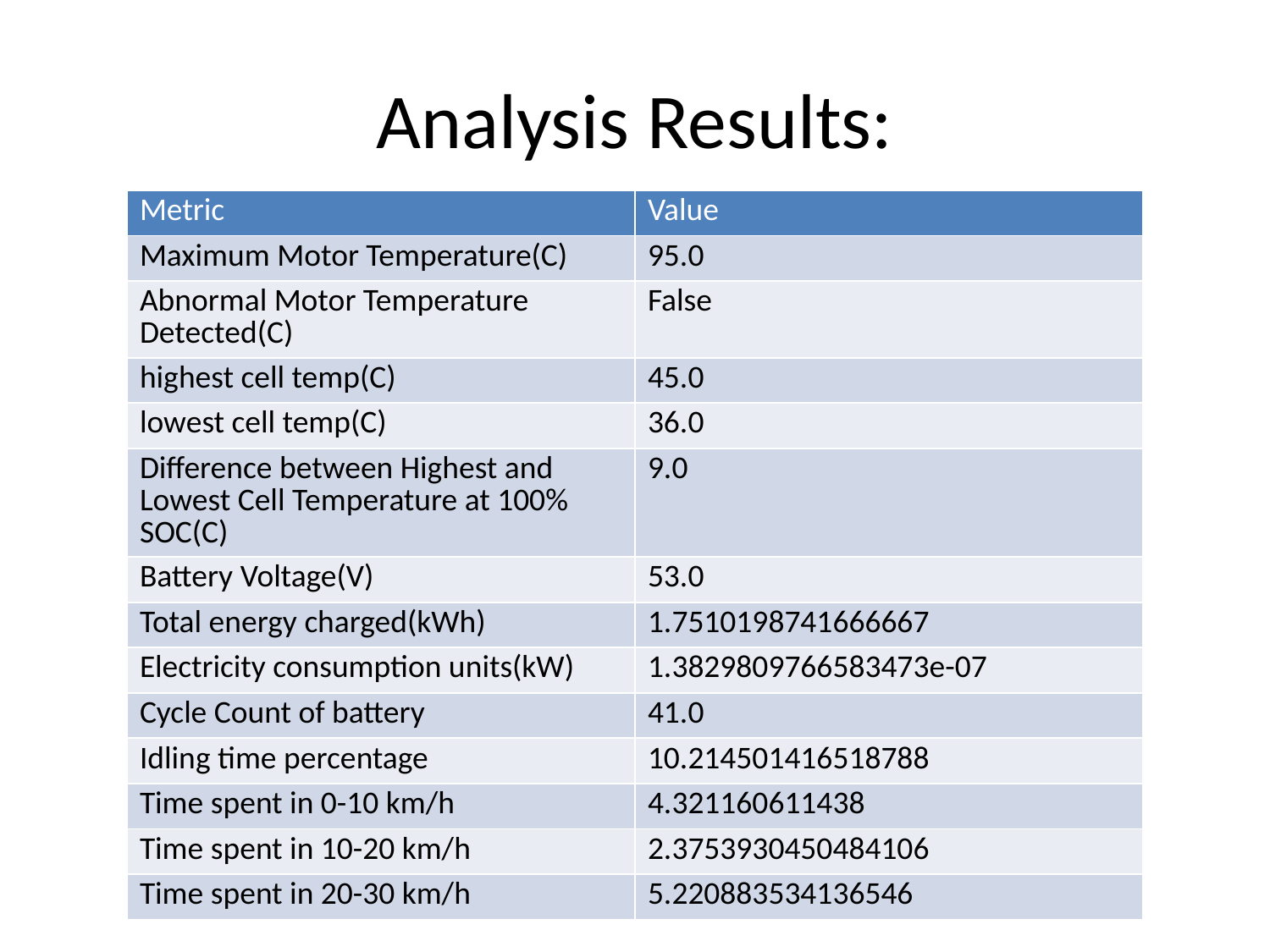

# Analysis Results:
| Metric | Value |
| --- | --- |
| Maximum Motor Temperature(C) | 95.0 |
| Abnormal Motor Temperature Detected(C) | False |
| highest cell temp(C) | 45.0 |
| lowest cell temp(C) | 36.0 |
| Difference between Highest and Lowest Cell Temperature at 100% SOC(C) | 9.0 |
| Battery Voltage(V) | 53.0 |
| Total energy charged(kWh) | 1.7510198741666667 |
| Electricity consumption units(kW) | 1.3829809766583473e-07 |
| Cycle Count of battery | 41.0 |
| Idling time percentage | 10.214501416518788 |
| Time spent in 0-10 km/h | 4.321160611438 |
| Time spent in 10-20 km/h | 2.3753930450484106 |
| Time spent in 20-30 km/h | 5.220883534136546 |